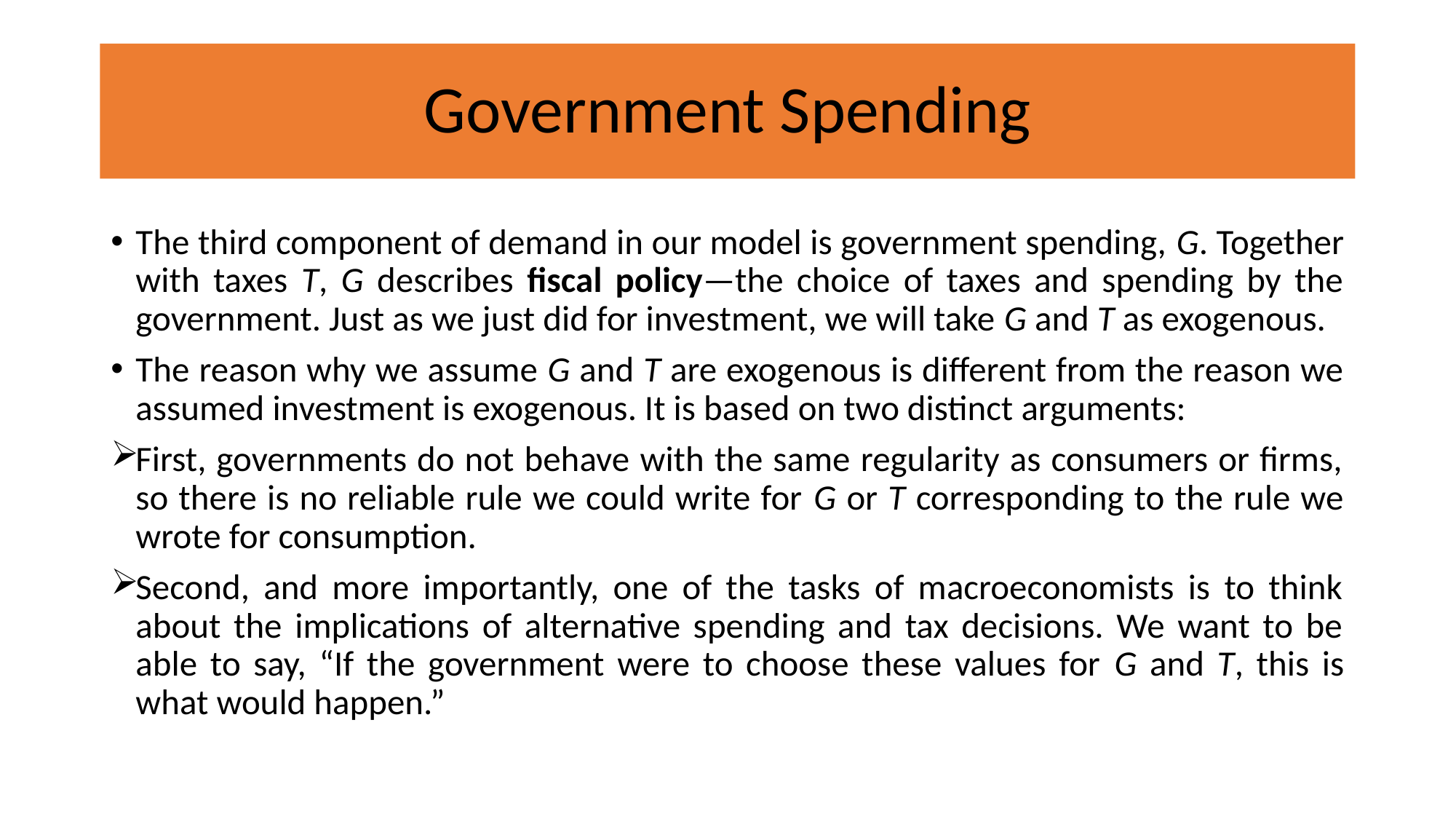

# Government Spending
The third component of demand in our model is government spending, G. Together with taxes T, G describes fiscal policy—the choice of taxes and spending by the government. Just as we just did for investment, we will take G and T as exogenous.
The reason why we assume G and T are exogenous is different from the reason we assumed investment is exogenous. It is based on two distinct arguments:
First, governments do not behave with the same regularity as consumers or firms, so there is no reliable rule we could write for G or T corresponding to the rule we wrote for consumption.
Second, and more importantly, one of the tasks of macroeconomists is to think about the implications of alternative spending and tax decisions. We want to be able to say, “If the government were to choose these values for G and T, this is what would happen.”